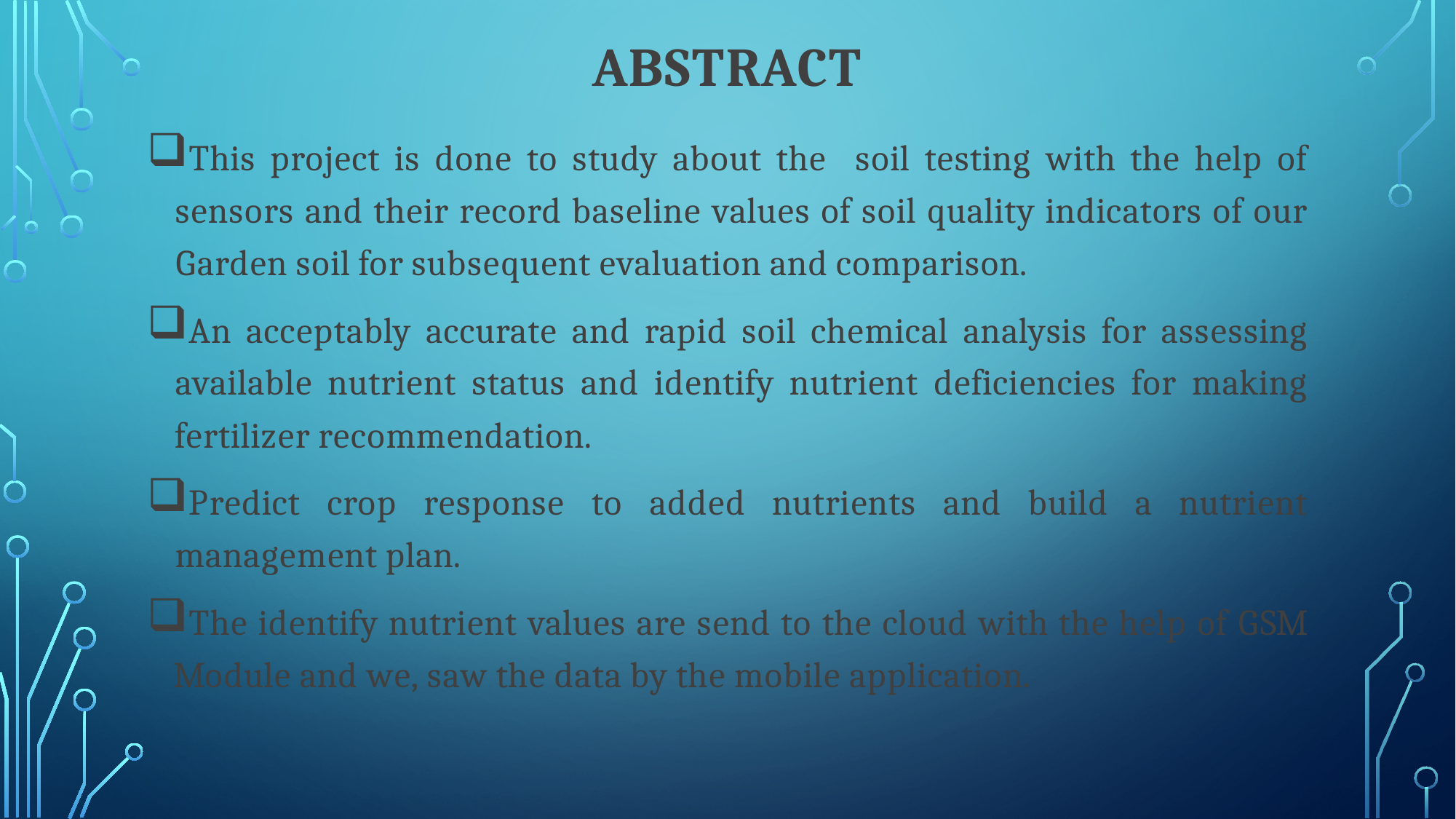

# ABSTRACT
This project is done to study about the  soil testing with the help of sensors and their record baseline values of soil quality indicators of our Garden soil for subsequent evaluation and comparison.
An acceptably accurate and rapid soil chemical analysis for assessing available nutrient status and identify nutrient deficiencies for making fertilizer recommendation.
Predict crop response to added nutrients and build a nutrient management plan.
The identify nutrient values are send to the cloud with the help of GSM Module and we, saw the data by the mobile application.